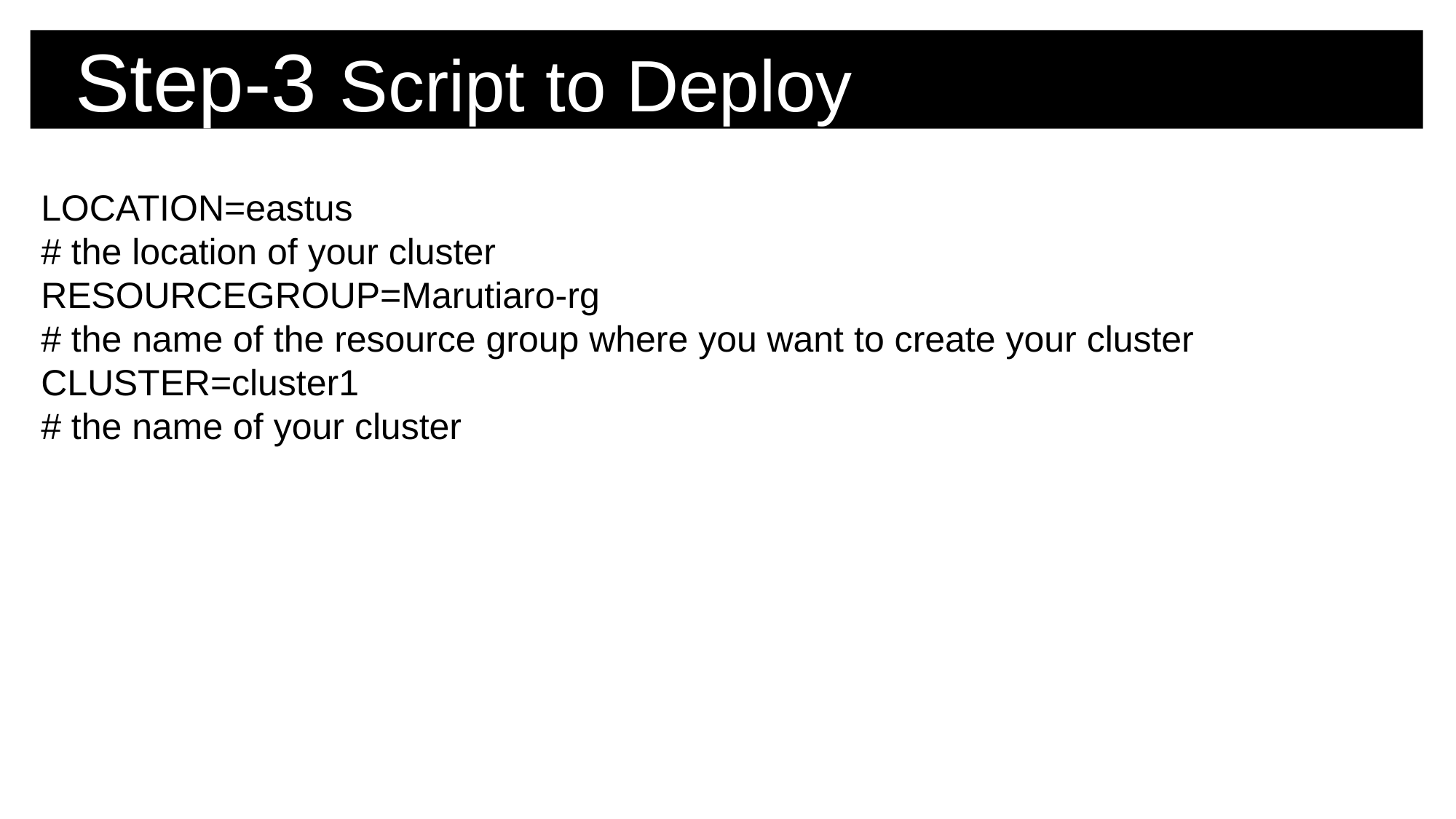

Step-3 Script to Deploy
LOCATION=eastus
# the location of your cluster
RESOURCEGROUP=Marutiaro-rg
# the name of the resource group where you want to create your cluster
CLUSTER=cluster1
# the name of your cluster